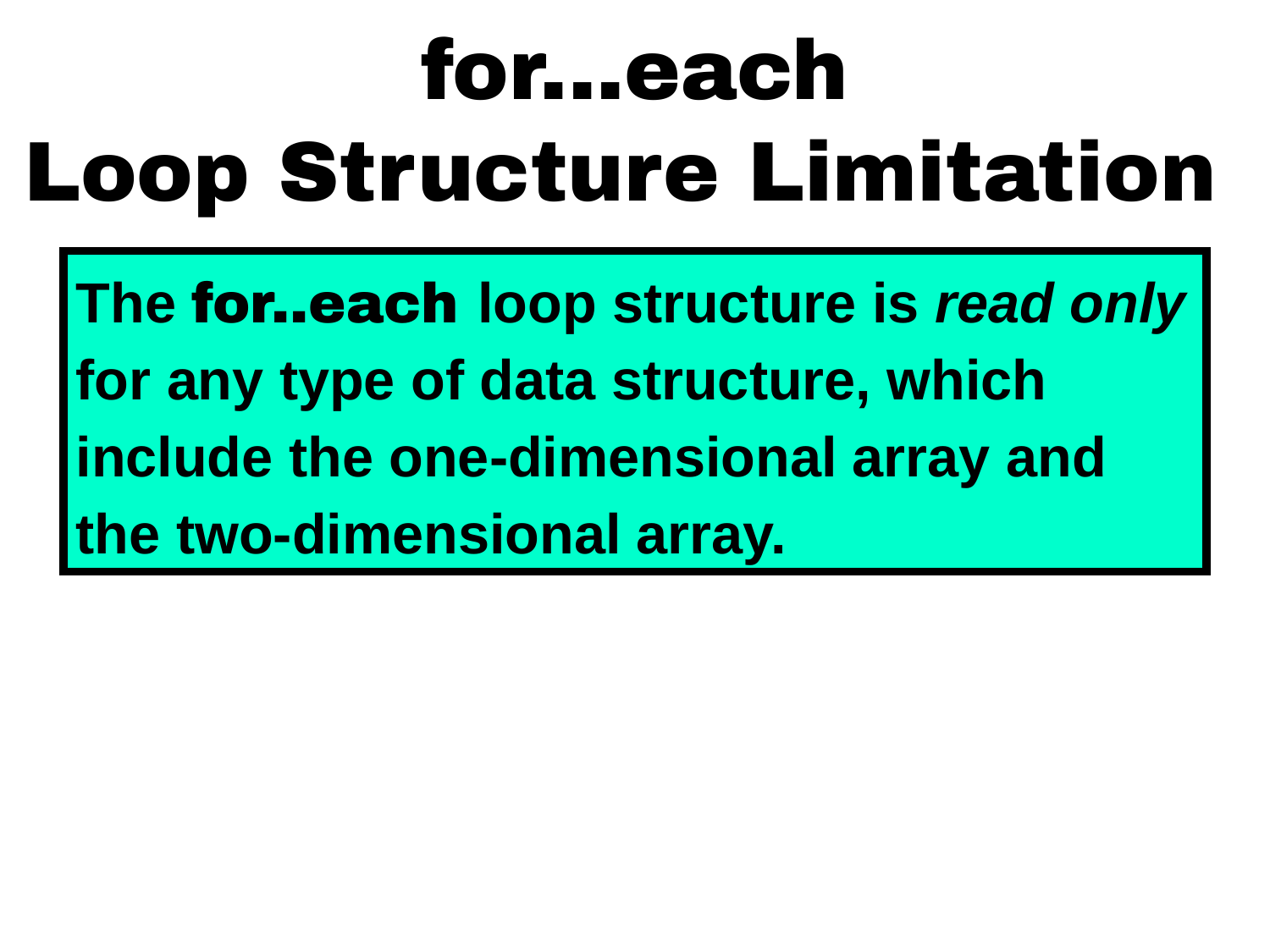

# for...each Loop Structure Limitation
The for..each loop structure is read only for any type of data structure, which include the one-dimensional array and the two-dimensional array.